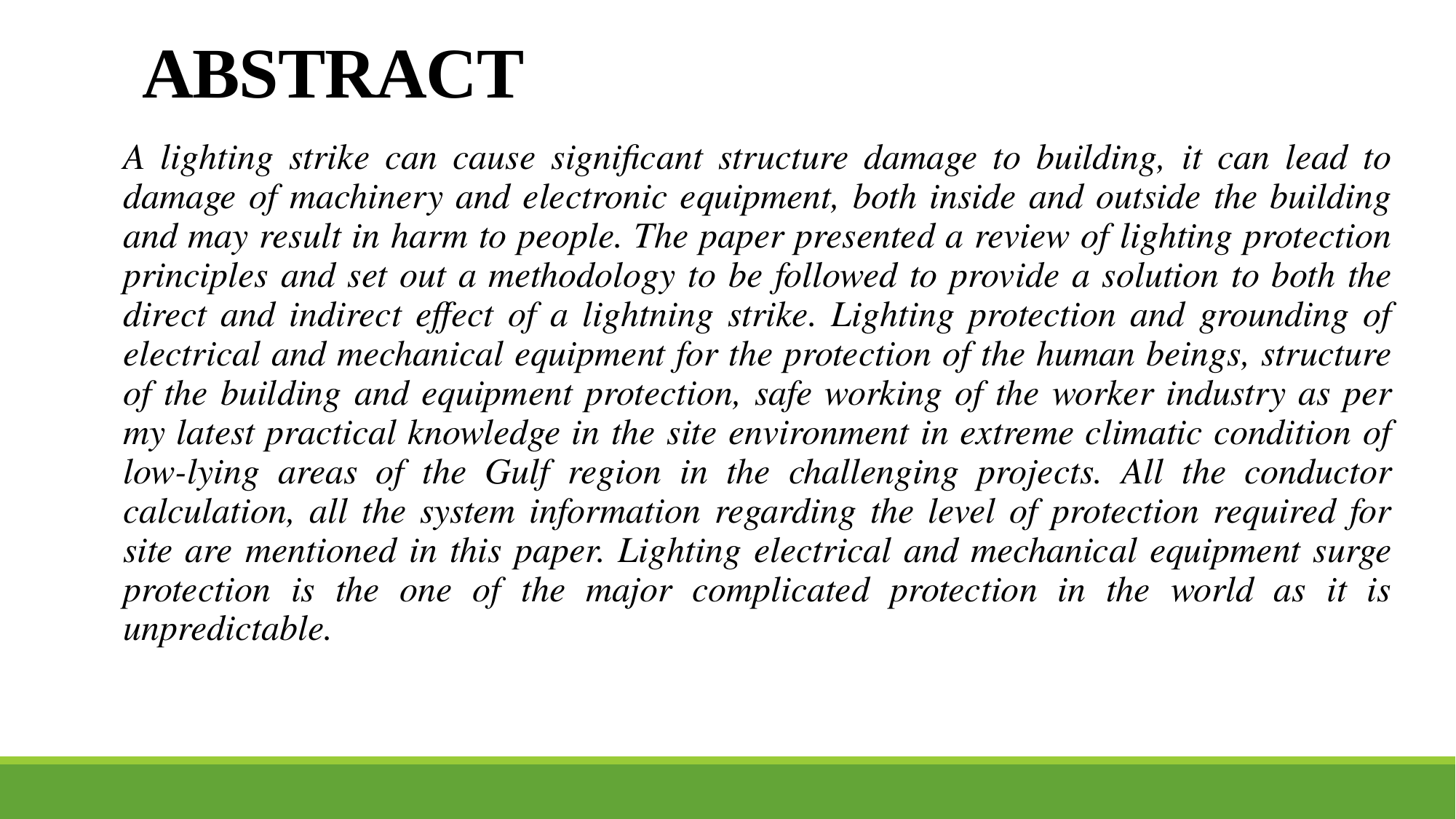

# ABSTRACT
A lighting strike can cause significant structure damage to building, it can lead to damage of machinery and electronic equipment, both inside and outside the building and may result in harm to people. The paper presented a review of lighting protection principles and set out a methodology to be followed to provide a solution to both the direct and indirect effect of a lightning strike. Lighting protection and grounding of electrical and mechanical equipment for the protection of the human beings, structure of the building and equipment protection, safe working of the worker industry as per my latest practical knowledge in the site environment in extreme climatic condition of low-lying areas of the Gulf region in the challenging projects. All the conductor calculation, all the system information regarding the level of protection required for site are mentioned in this paper. Lighting electrical and mechanical equipment surge protection is the one of the major complicated protection in the world as it is unpredictable.